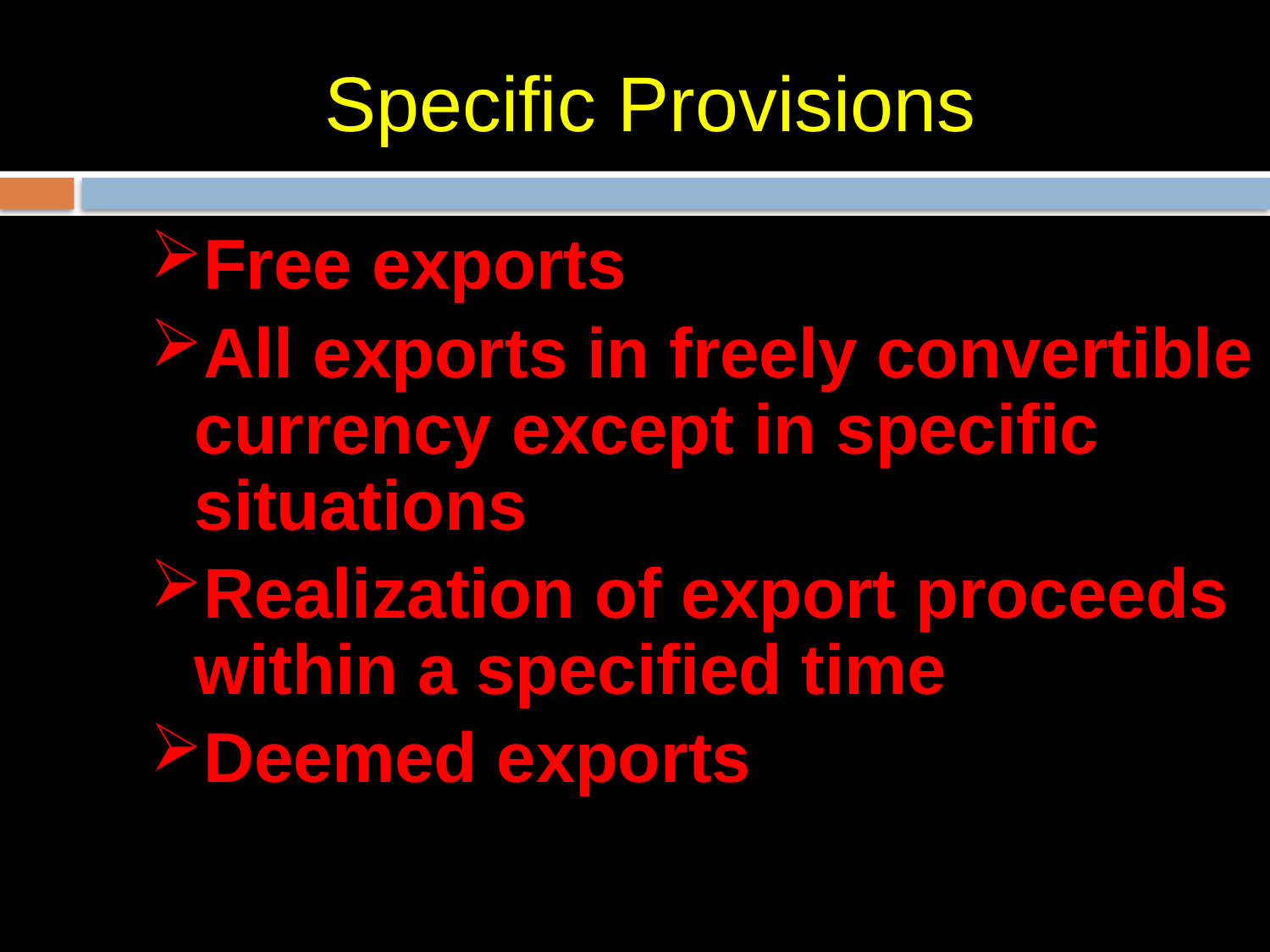

# Specific Provisions
Free exports
All exports in freely convertible currency except in specific situations
Realization of export proceeds within a specified time
Deemed exports